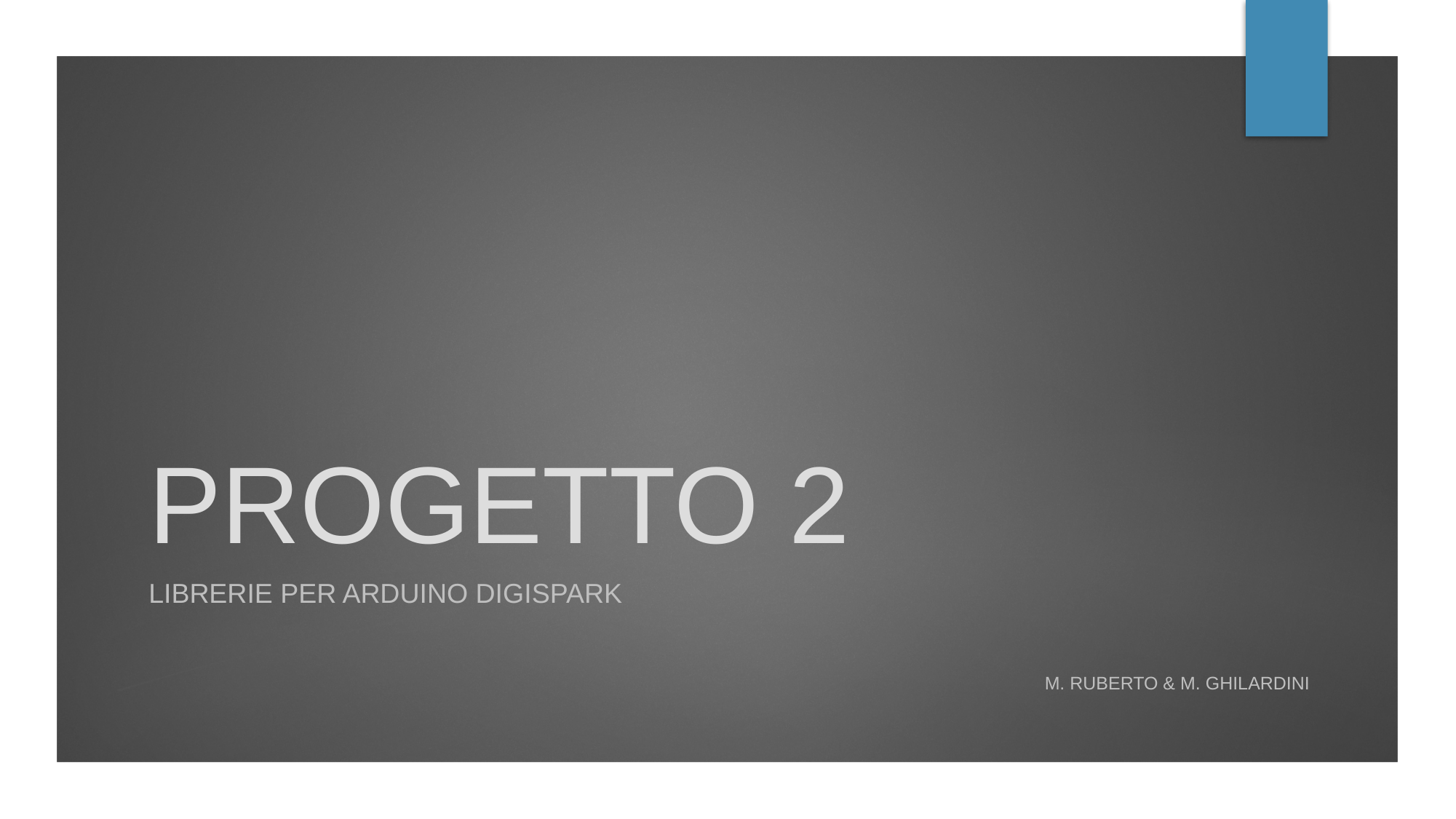

# PROGETTO 2
Librerie per Arduino DigiSpark

M. Ruberto & M. ghilardini